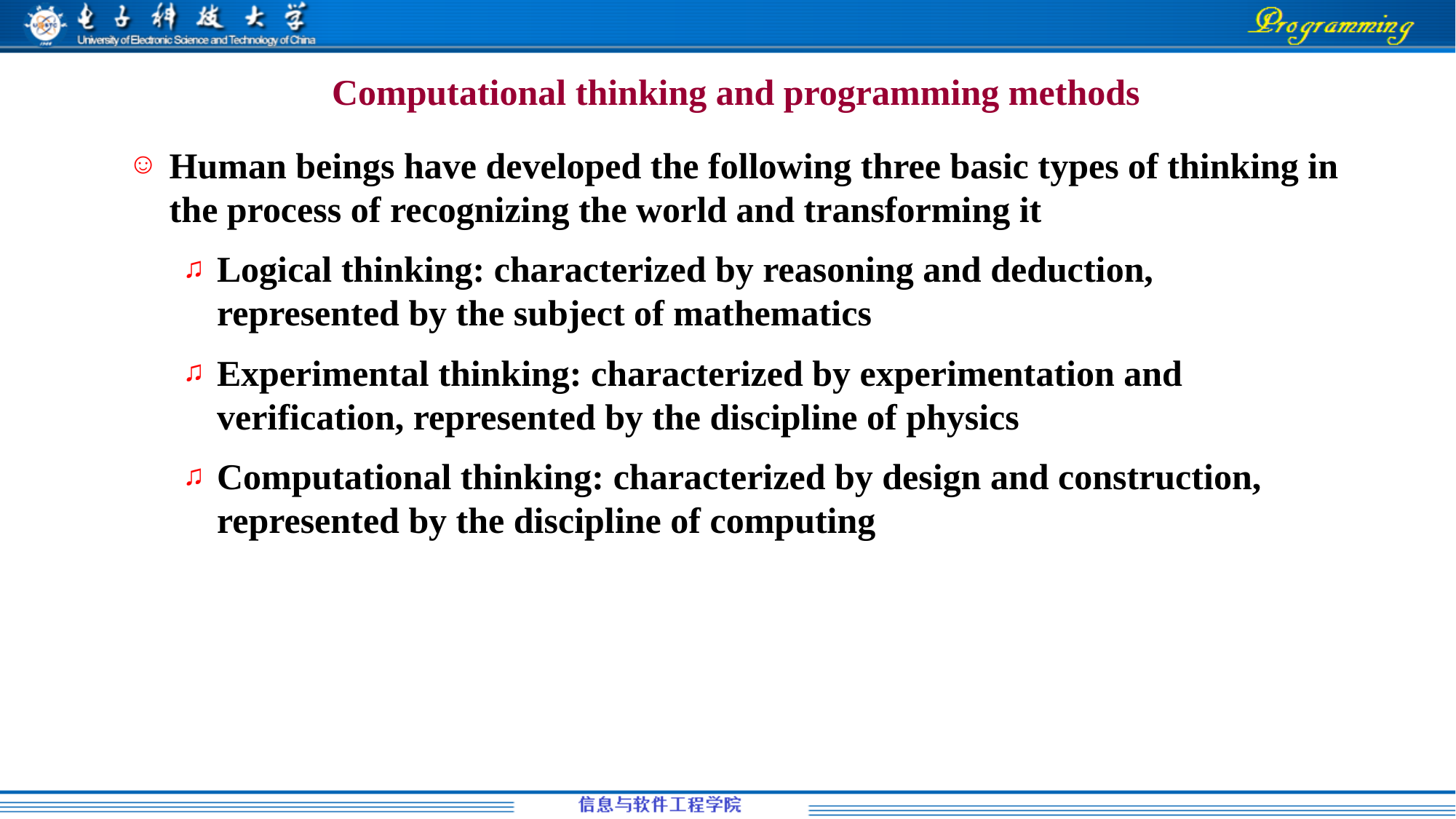

# Computational thinking and programming methods
Human beings have developed the following three basic types of thinking in the process of recognizing the world and transforming it
Logical thinking: characterized by reasoning and deduction, represented by the subject of mathematics
Experimental thinking: characterized by experimentation and verification, represented by the discipline of physics
Computational thinking: characterized by design and construction, represented by the discipline of computing